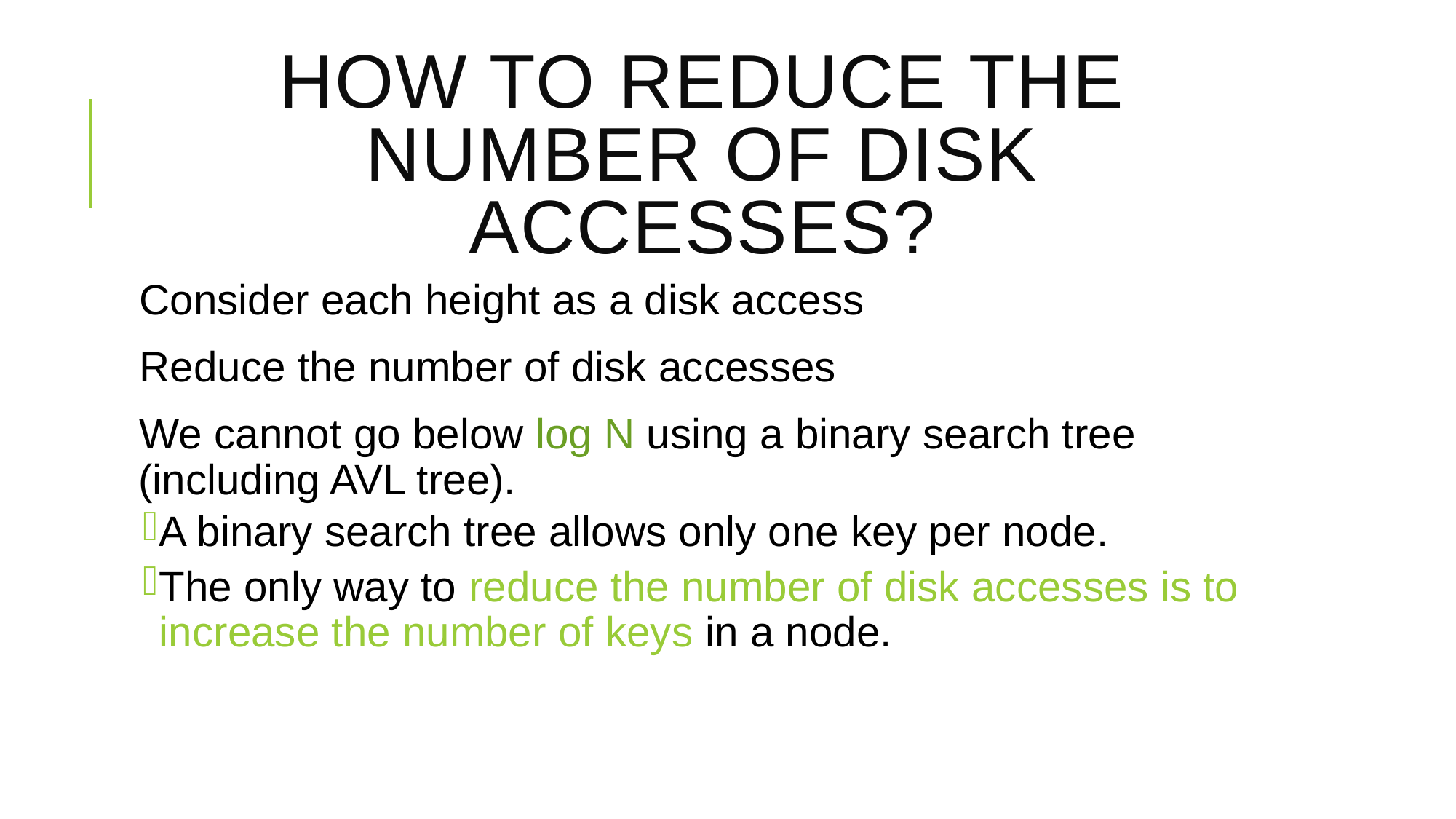

# How to reduce the number of disk accesses?
Consider each height as a disk access
Reduce the number of disk accesses
We cannot go below log N using a binary search tree (including AVL tree).
A binary search tree allows only one key per node.
The only way to reduce the number of disk accesses is to increase the number of keys in a node.